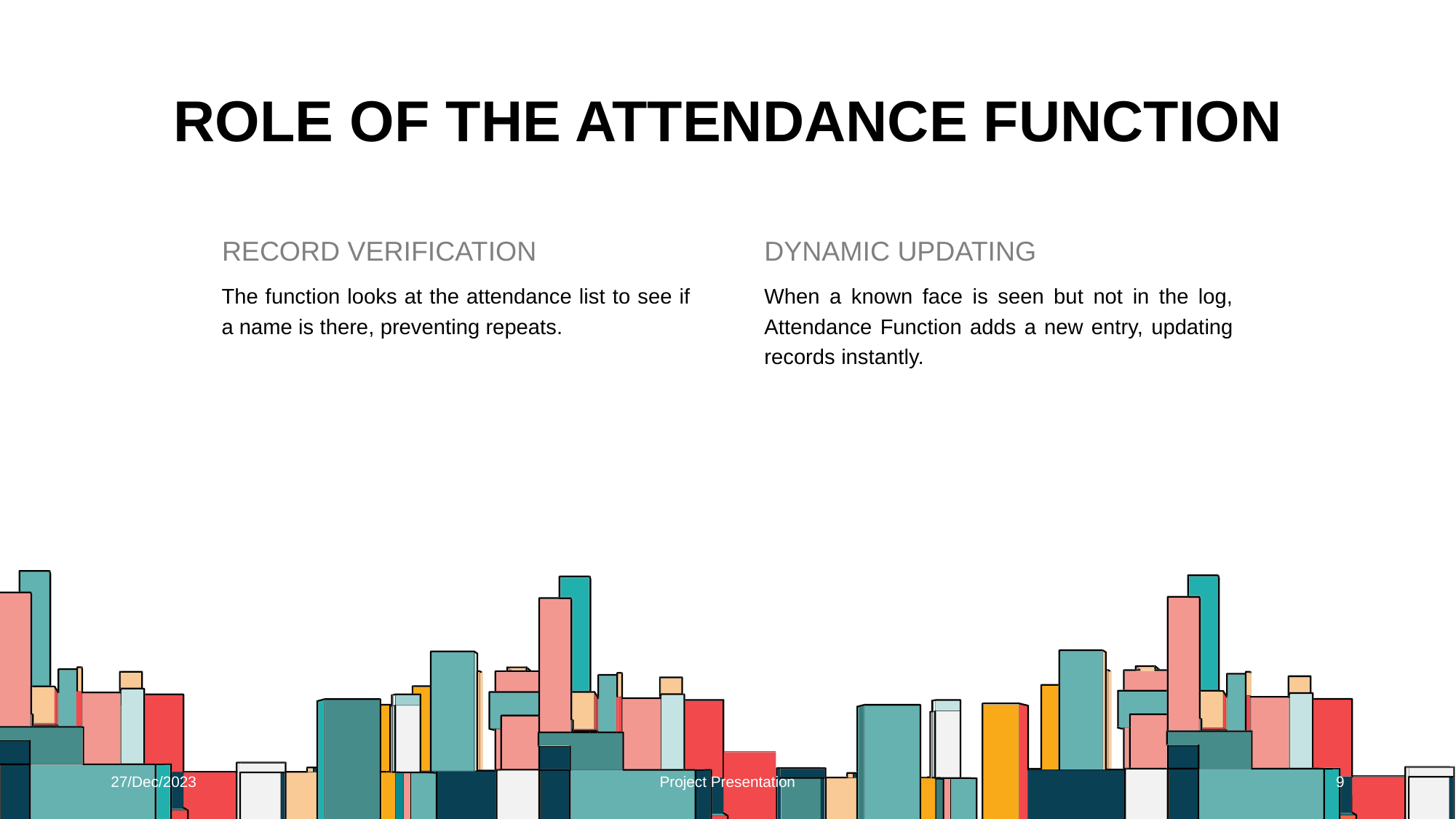

# Role of the Attendance Function
RECORD VERIFICATION
DYNAMIC UPDATING
When a known face is seen but not in the log, Attendance Function adds a new entry, updating records instantly.
The function looks at the attendance list to see if a name is there, preventing repeats.
27/Dec/2023
Project Presentation
9